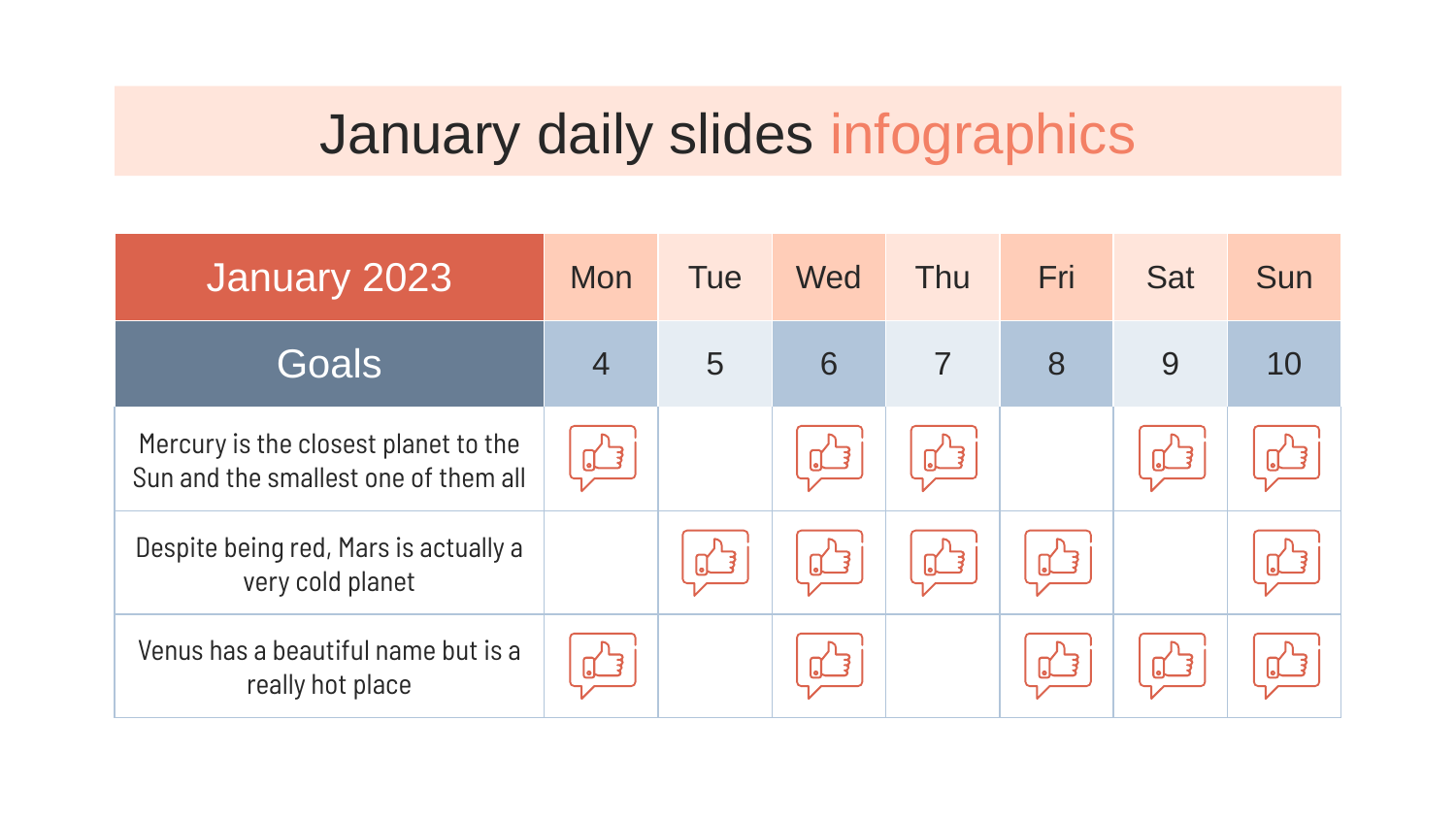

# January daily slides infographics
| January 2023 | Mon | Tue | Wed | Thu | Fri | Sat | Sun |
| --- | --- | --- | --- | --- | --- | --- | --- |
| Goals | 4 | 5 | 6 | 7 | 8 | 9 | 10 |
| Mercury is the closest planet to the Sun and the smallest one of them all |  |  |  |  |  |  |  |
| Despite being red, Mars is actually a very cold planet |  |  |  |  |  |  |  |
| Venus has a beautiful name but is a really hot place |  |  |  |  |  |  |  |